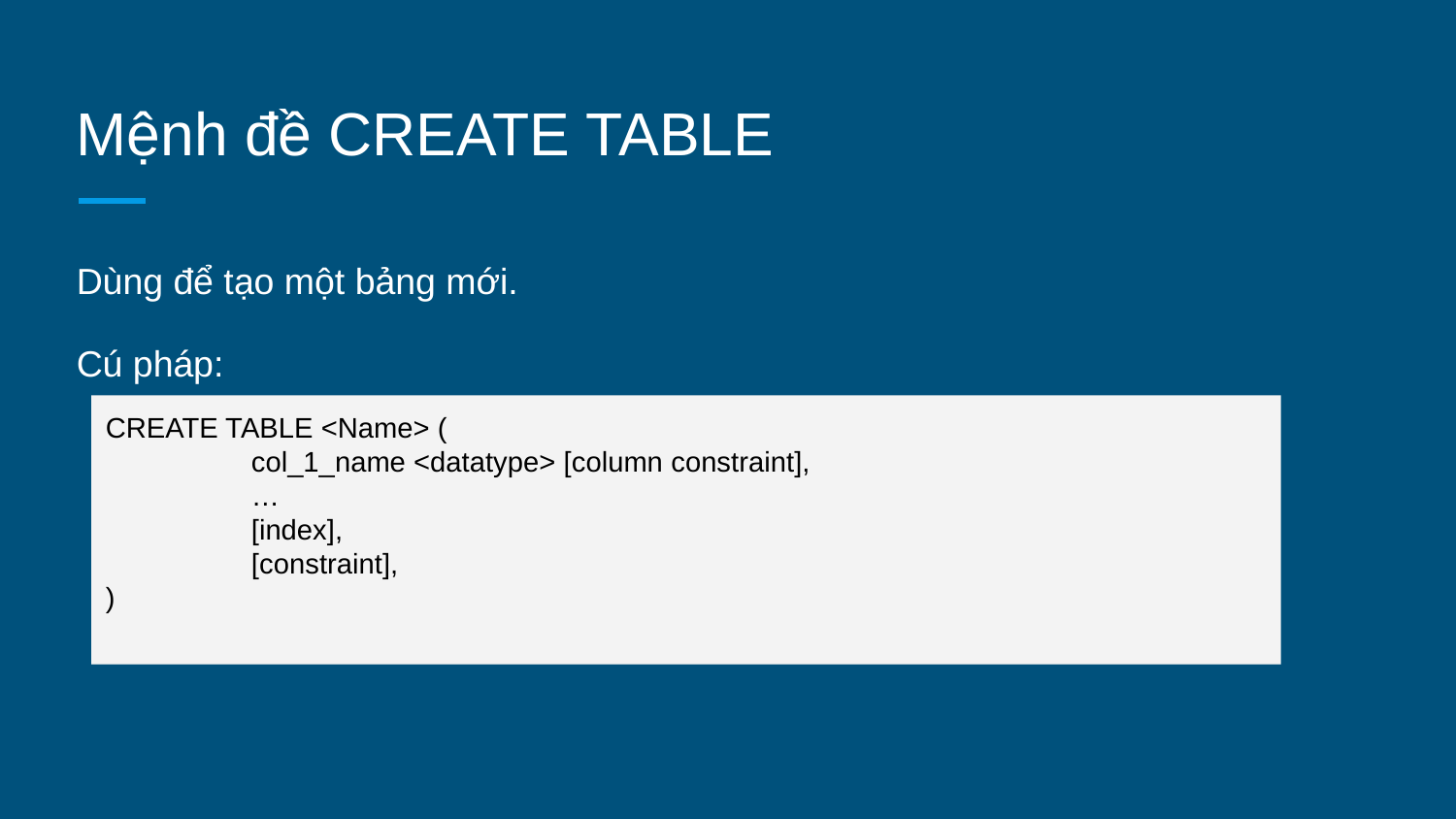

# Mệnh đề CREATE TABLE
Dùng để tạo một bảng mới.
Cú pháp:

CREATE TABLE <Name> (
	col_1_name <datatype> [column constraint],
	…
	[index],
	[constraint],
)